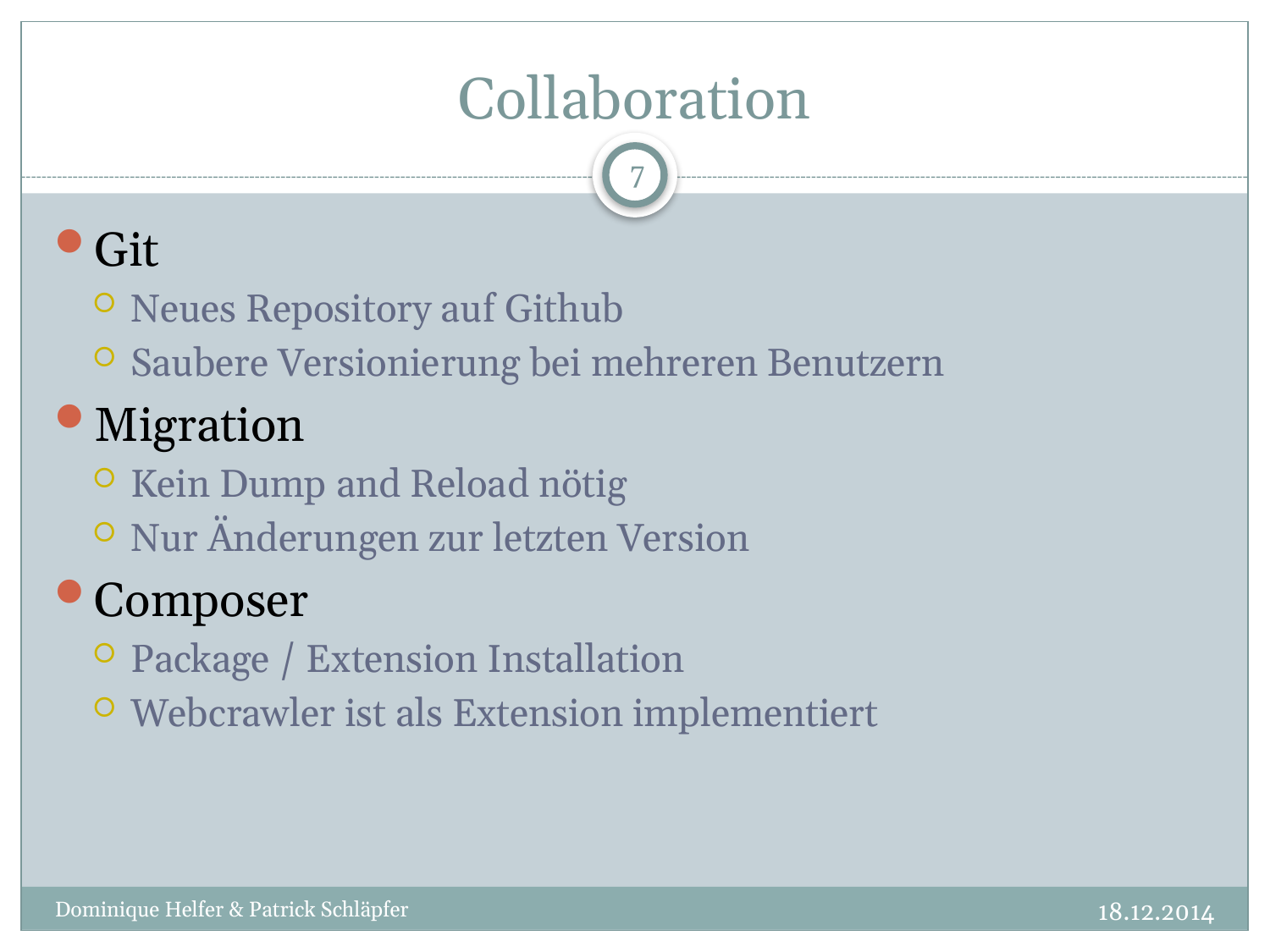

# Collaboration
7
Git
Neues Repository auf Github
Saubere Versionierung bei mehreren Benutzern
Migration
Kein Dump and Reload nötig
Nur Änderungen zur letzten Version
Composer
Package / Extension Installation
Webcrawler ist als Extension implementiert

18.12.2014
Dominique Helfer & Patrick Schläpfer